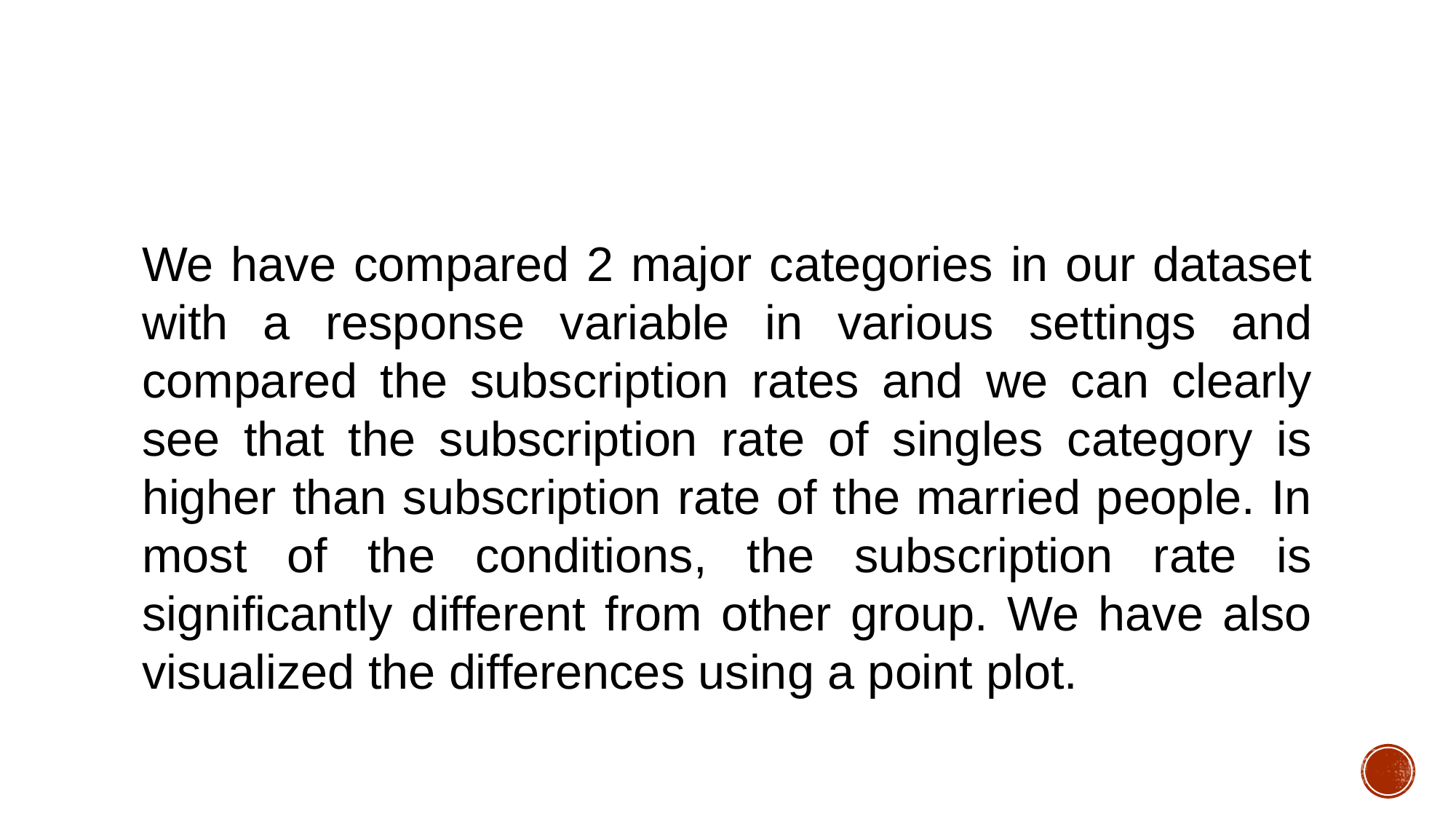

We have compared 2 major categories in our dataset with a response variable in various settings and compared the subscription rates and we can clearly see that the subscription rate of singles category is higher than subscription rate of the married people. In most of the conditions, the subscription rate is significantly different from other group. We have also visualized the differences using a point plot.